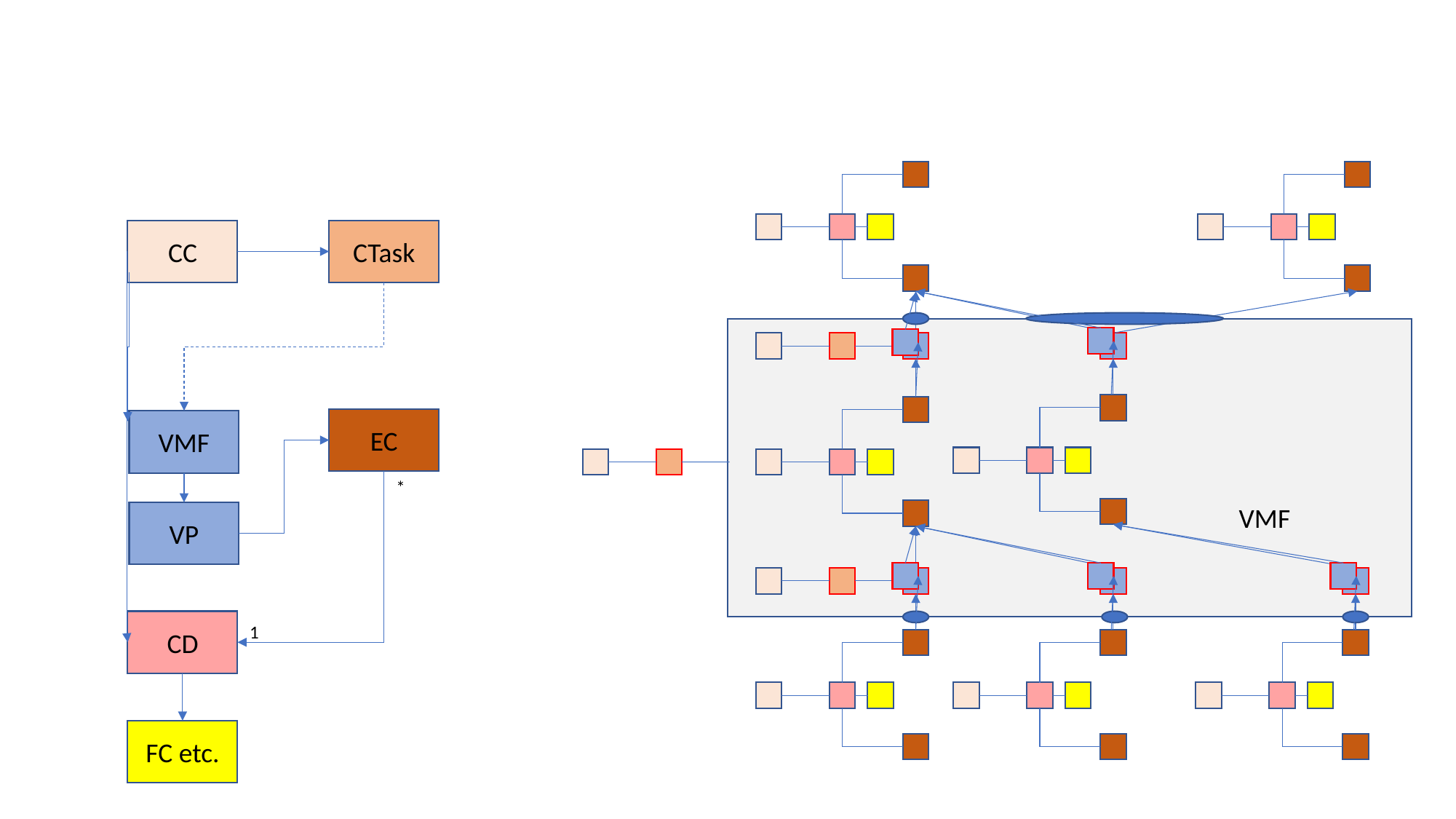

CC
CTask

                                                               VMF

EC
VMF

*

VP

CD

1

FC etc.